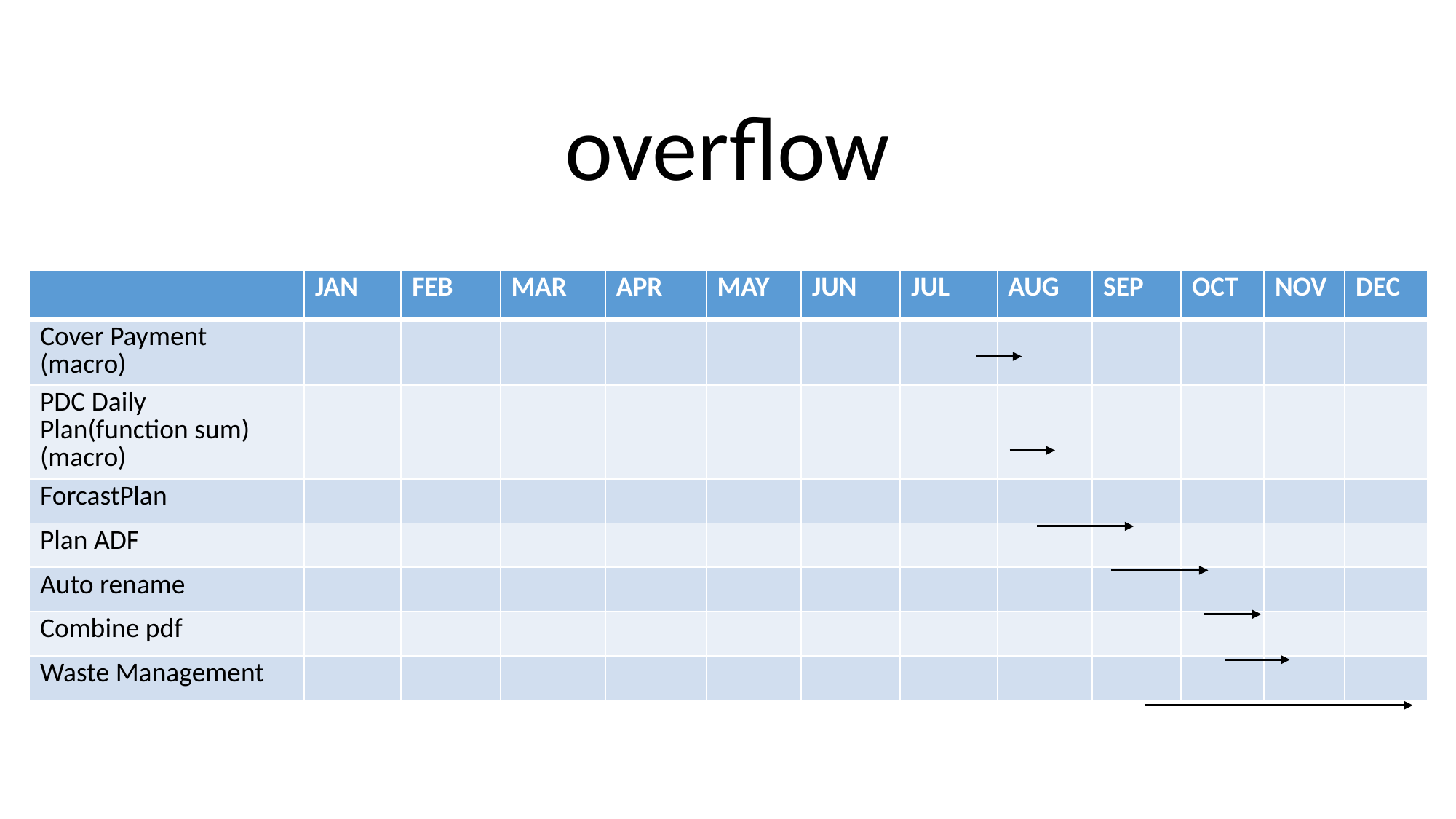

overflow
|  | JAN | FEB | MAR | APR | MAY | JUN | JUL | AUG | SEP | OCT | NOV | DEC |
| --- | --- | --- | --- | --- | --- | --- | --- | --- | --- | --- | --- | --- |
| Cover Payment (macro) |  |  |  |  |  |  |  |  |  |  |  |  |
| PDC Daily Plan(function sum) (macro) |  |  |  |  |  |  |  |  |  |  |  |  |
| ForcastPlan |  |  |  |  |  |  |  |  |  |  |  |  |
| Plan ADF |  |  |  |  |  |  |  |  |  |  |  |  |
| Auto rename |  |  |  |  |  |  |  |  |  |  |  |  |
| Combine pdf |  |  |  |  |  |  |  |  |  |  |  |  |
| Waste Management |  |  |  |  |  |  |  |  |  |  |  |  |